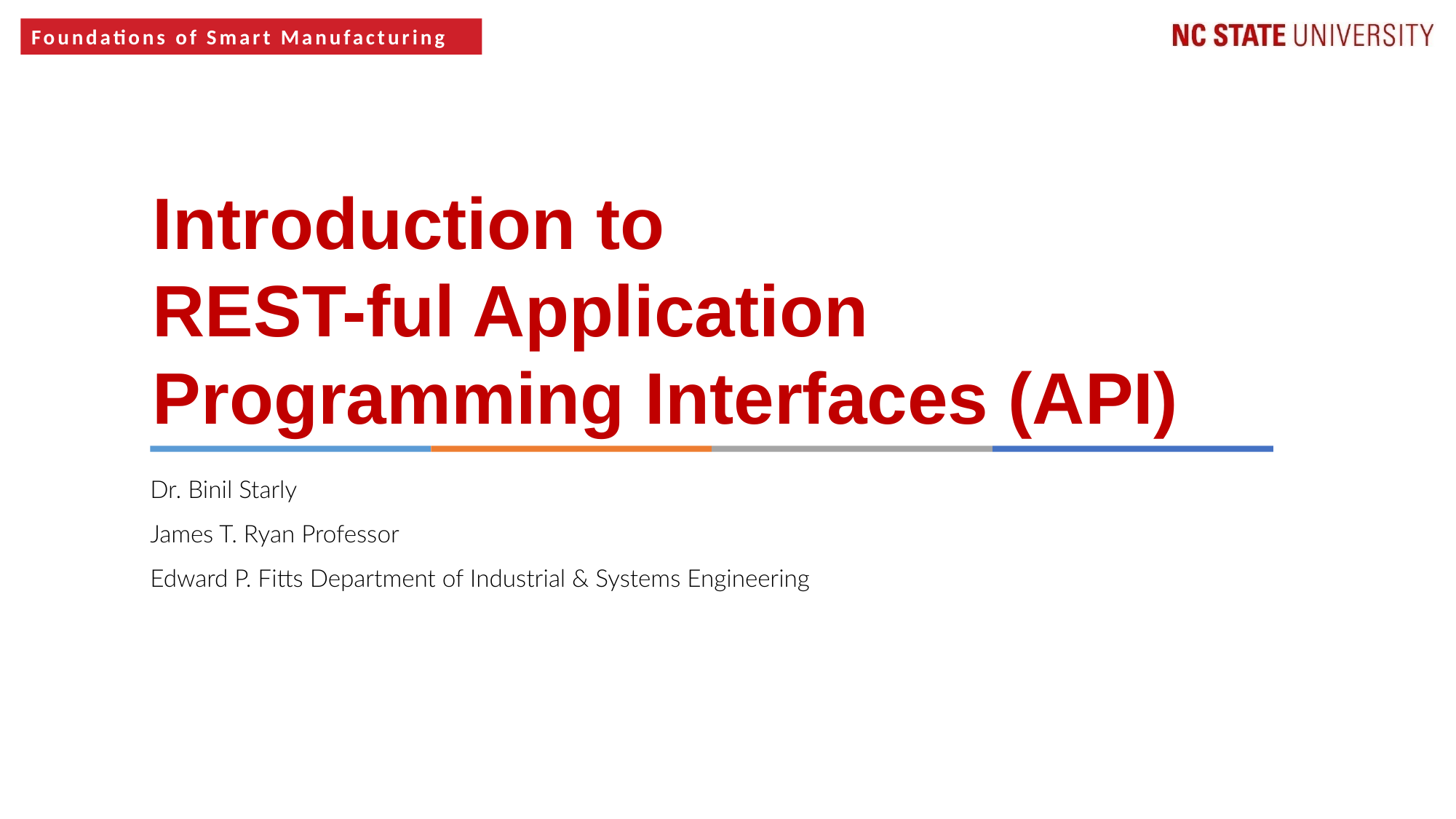

Introduction to
REST-ful Application Programming Interfaces (API)

Dr. Binil Starly
James T. Ryan Professor
Edward P. Fitts Department of Industrial & Systems Engineering